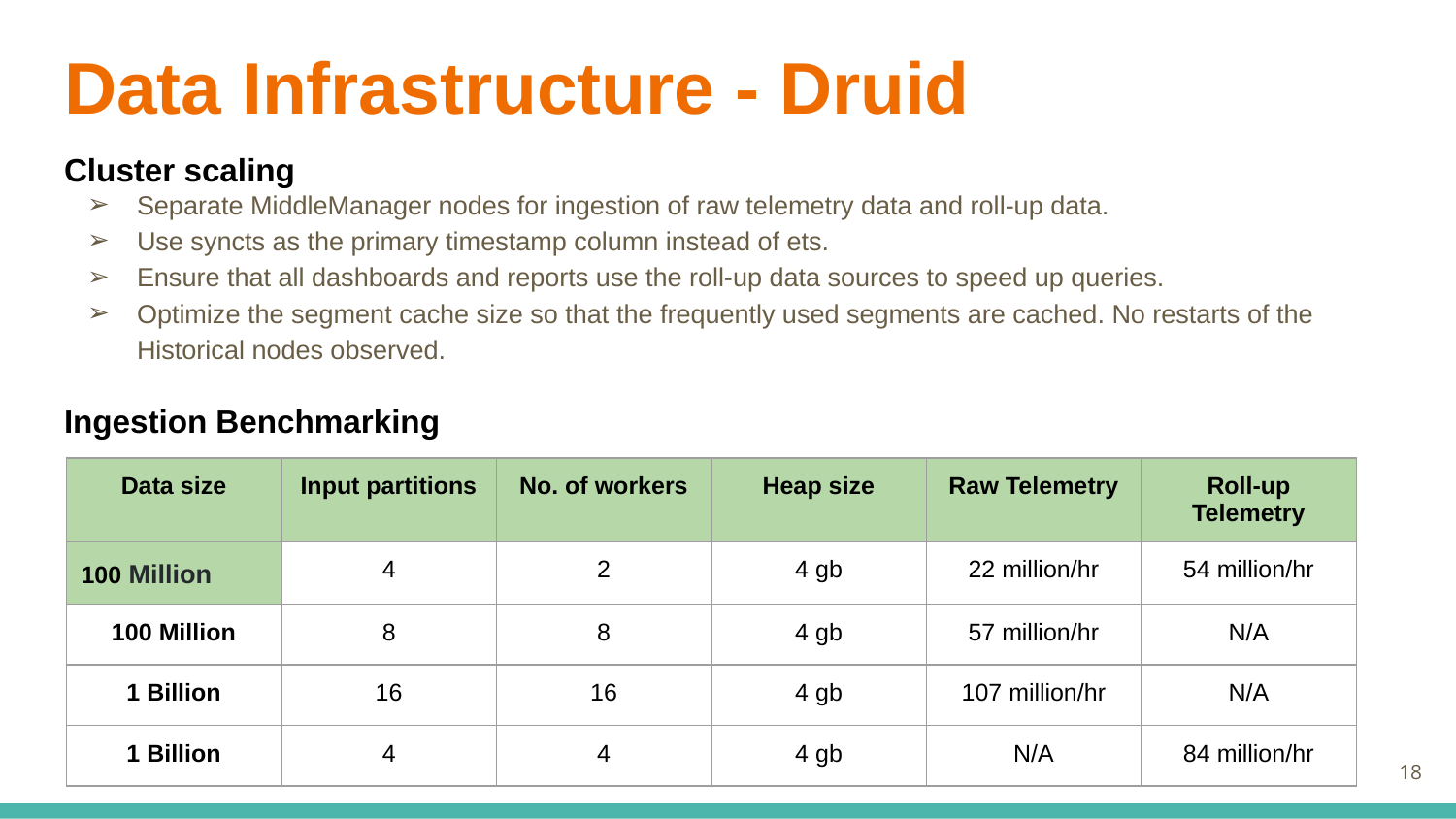

# Data Infrastructure - Druid
Cluster scaling
Separate MiddleManager nodes for ingestion of raw telemetry data and roll-up data.
Use syncts as the primary timestamp column instead of ets.
Ensure that all dashboards and reports use the roll-up data sources to speed up queries.
Optimize the segment cache size so that the frequently used segments are cached. No restarts of the Historical nodes observed.

Ingestion Benchmarking

| Data size | Input partitions | No. of workers | Heap size | Raw Telemetry | Roll-up Telemetry |
| --- | --- | --- | --- | --- | --- |
| 100 Million | 4 | 2 | 4 gb | 22 million/hr | 54 million/hr |
| 100 Million | 8 | 8 | 4 gb | 57 million/hr | N/A |
| 1 Billion | 16 | 16 | 4 gb | 107 million/hr | N/A |
| 1 Billion | 4 | 4 | 4 gb | N/A | 84 million/hr |
18